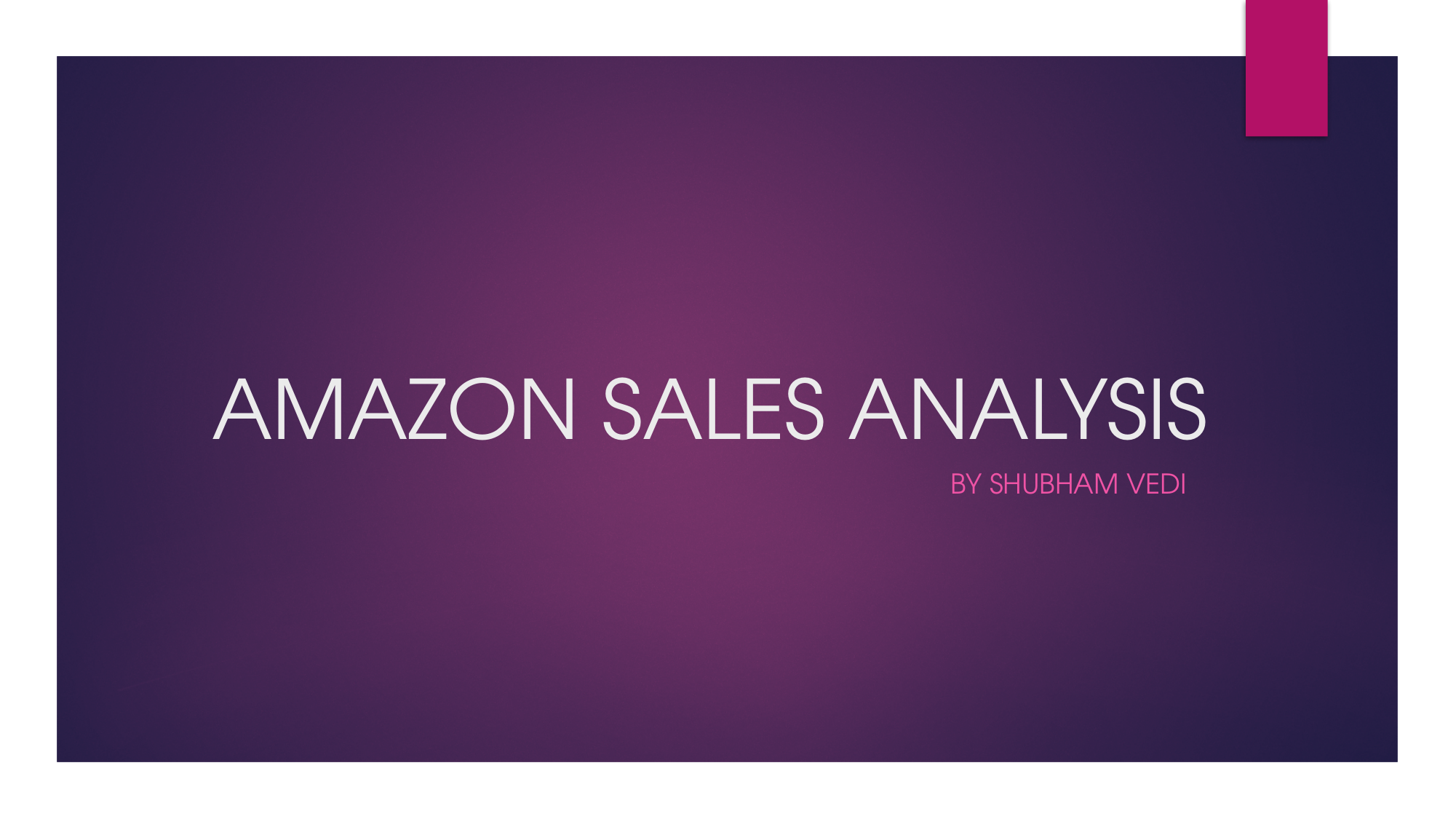

# AMAZON SALES ANALYSIS
By Shubham Vedi